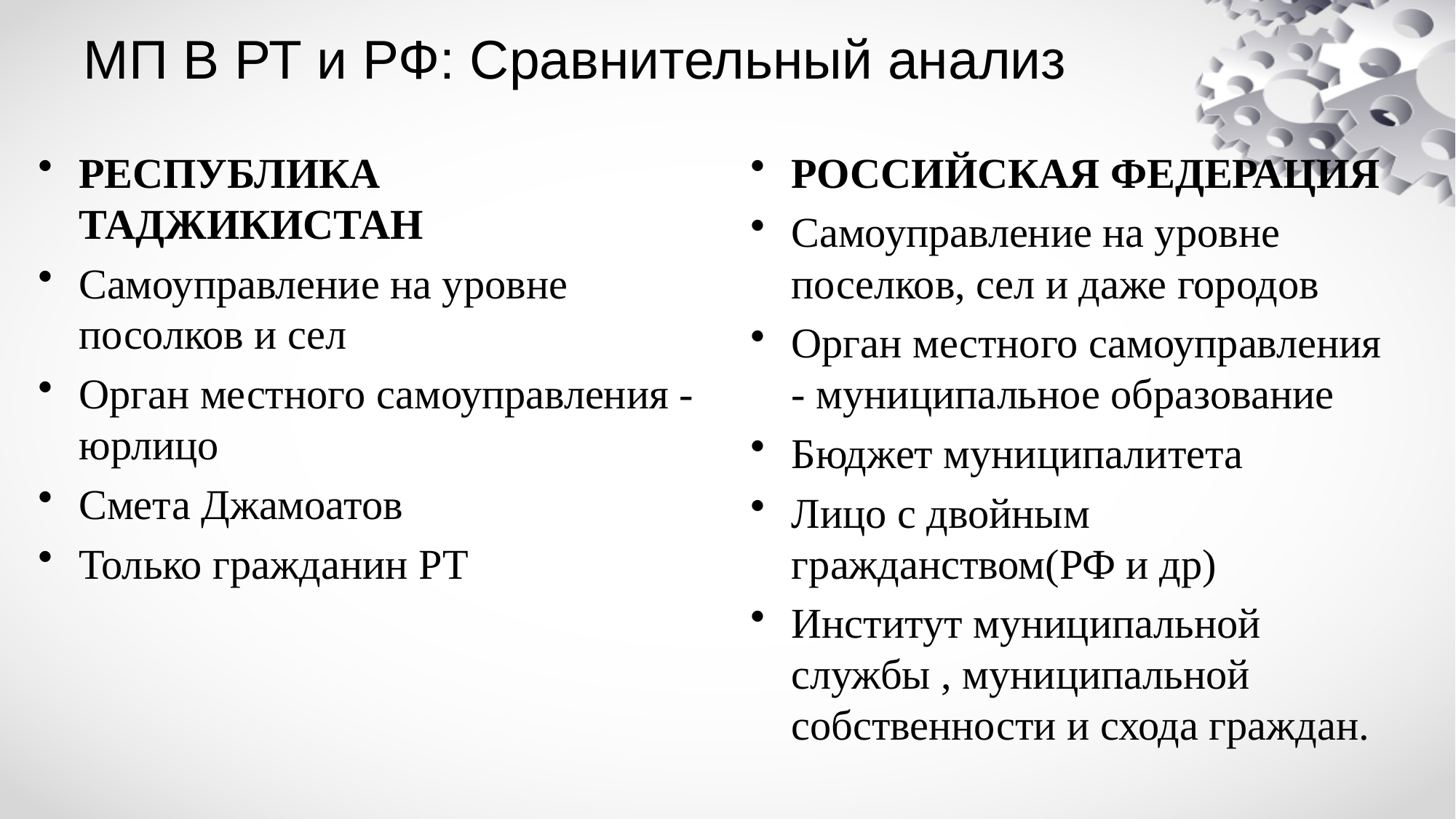

# МП В РТ и РФ: Сравнительный анализ
РЕСПУБЛИКА ТАДЖИКИСТАН
Самоуправление на уровне посолков и сел
Орган местного самоуправления - юрлицо
Смета Джамоатов
Только гражданин РТ
РОССИЙСКАЯ ФЕДЕРАЦИЯ
Самоуправление на уровне поселков, сел и даже городов
Орган местного самоуправления - муниципальное образование
Бюджет муниципалитета
Лицо с двойным гражданством(РФ и др)
Институт муниципальной службы , муниципальной собственности и схода граждан.